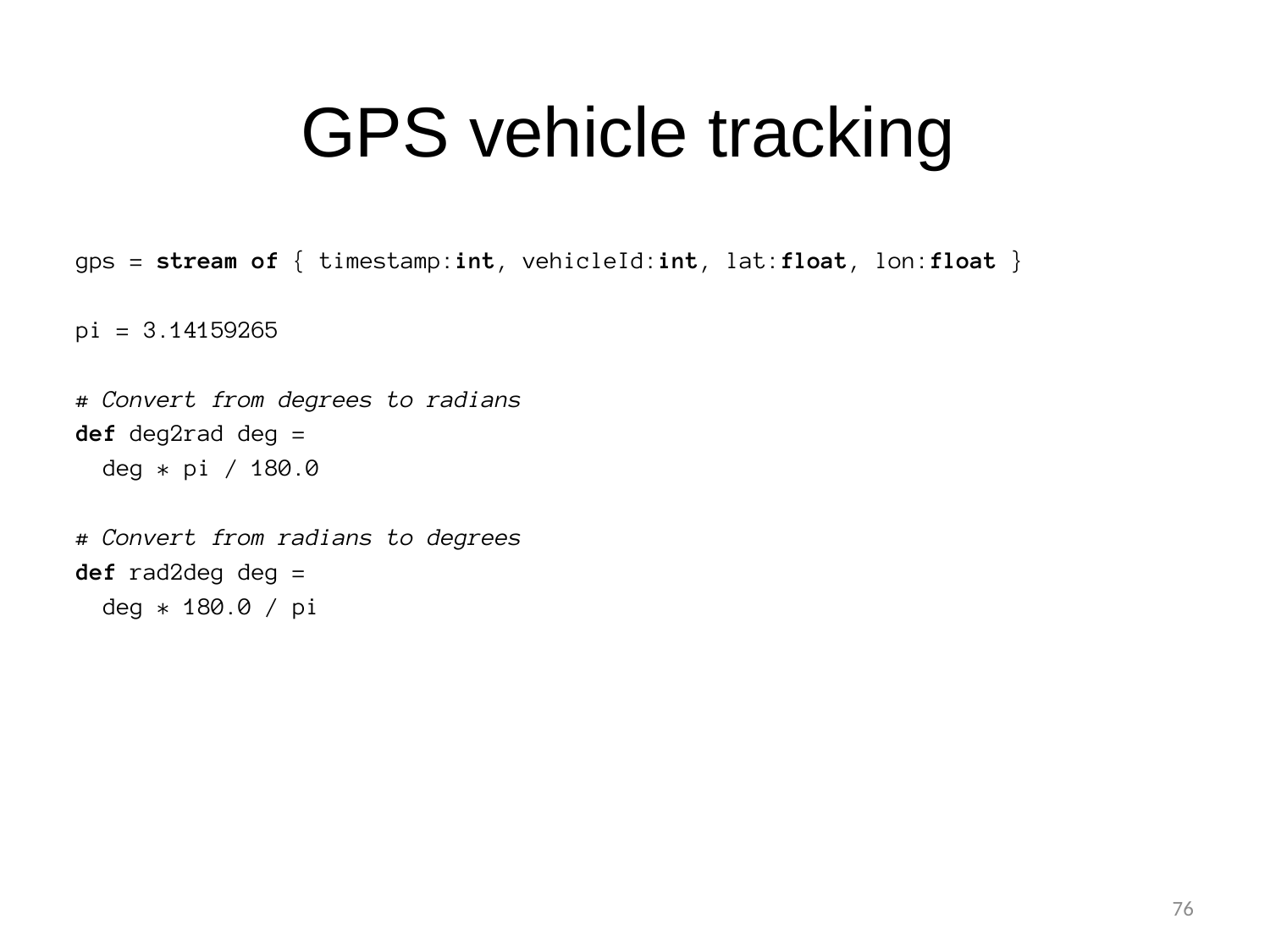

GPS vehicle tracking
gps = stream of { timestamp:int, vehicleId:int, lat:float, lon:float }

pi = 3.14159265

# Convert from degrees to radians
def deg2rad deg =
  deg * pi / 180.0

# Convert from radians to degrees
def rad2deg deg =
  deg * 180.0 / pi
76